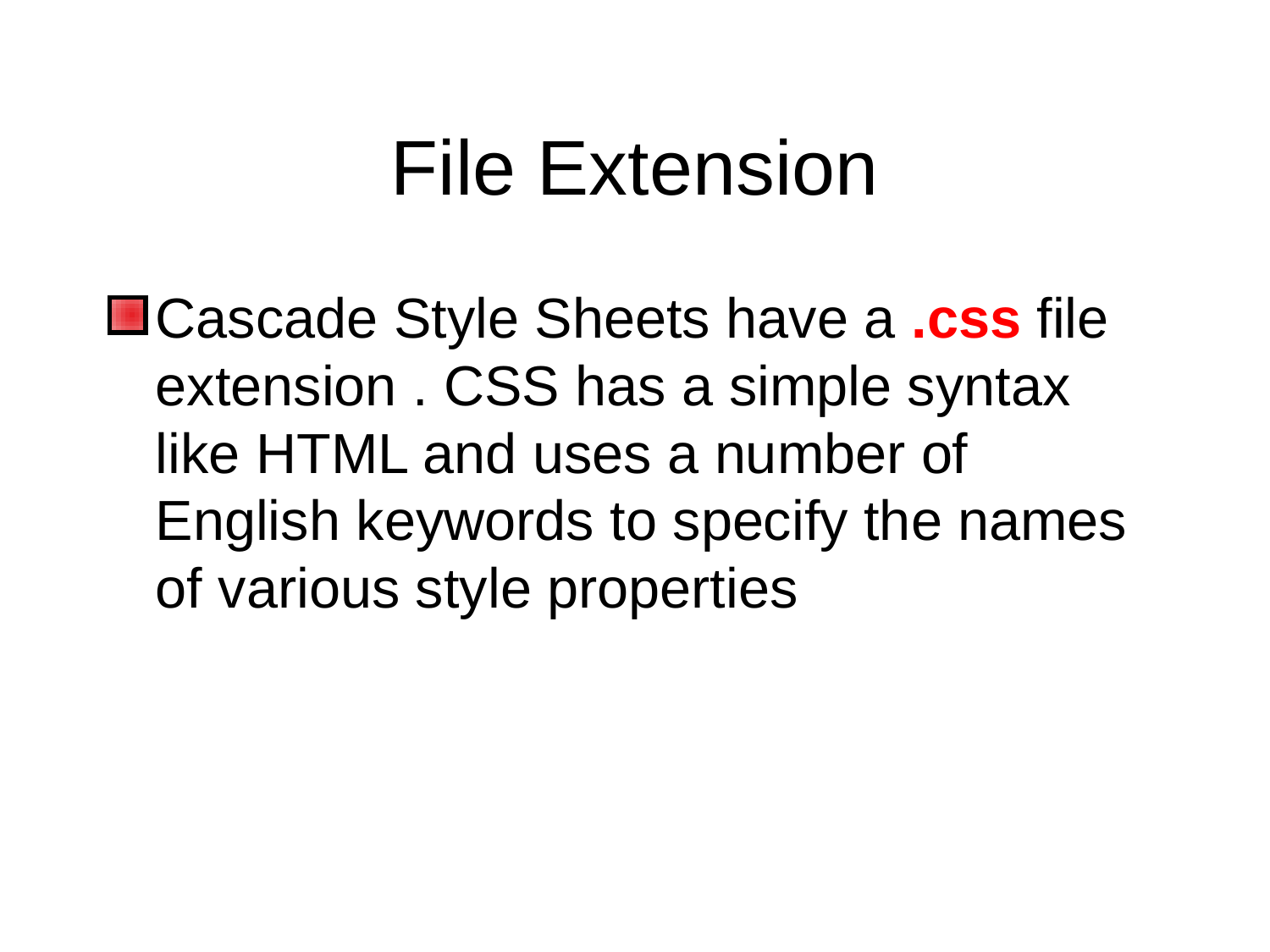

# File Extension
Cascade Style Sheets have a .css file extension . CSS has a simple syntax like HTML and uses a number of English keywords to specify the names of various style properties